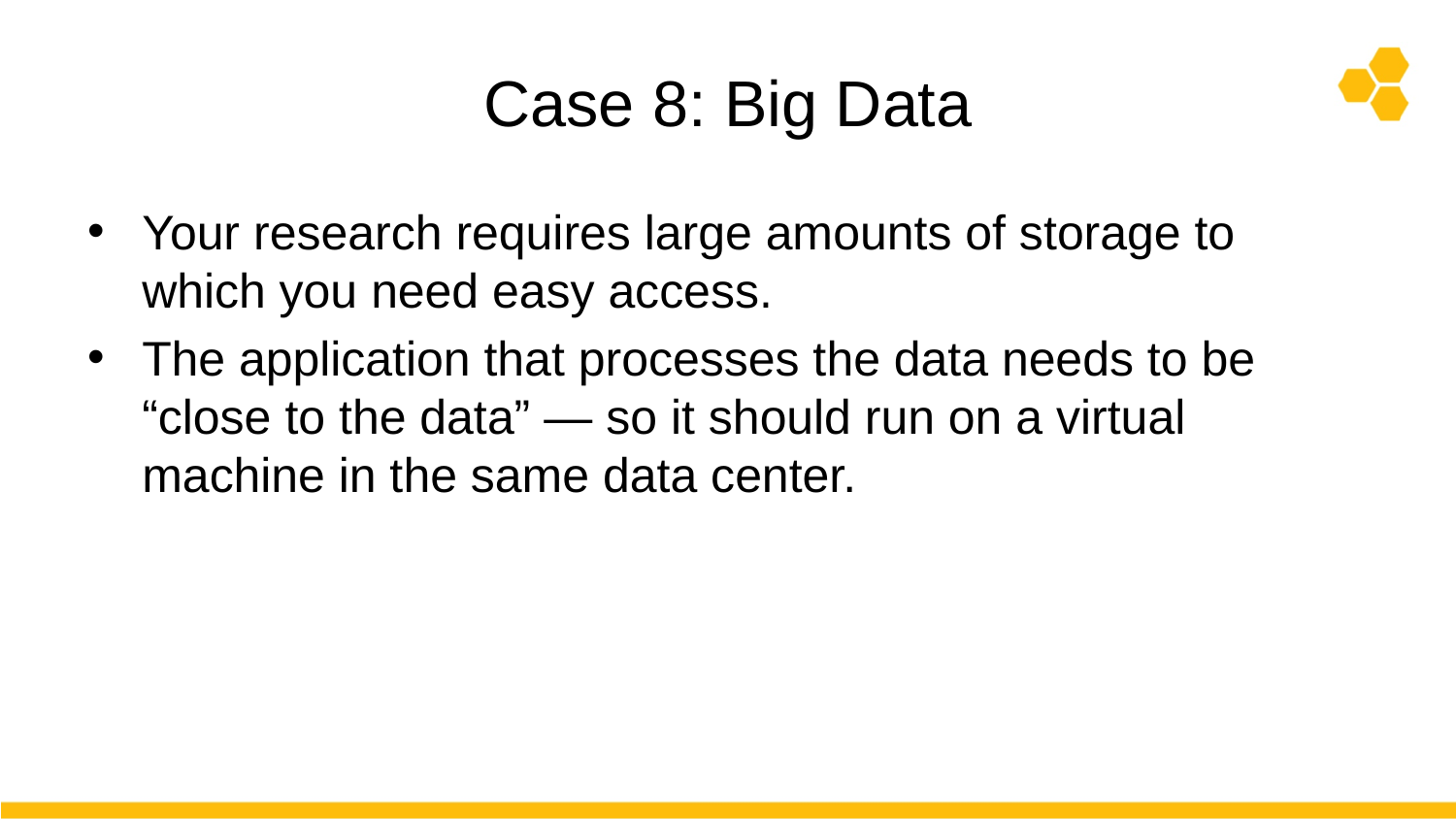

# Case 8: Big Data
Your research requires large amounts of storage to which you need easy access.
The application that processes the data needs to be “close to the data” — so it should run on a virtual machine in the same data center.